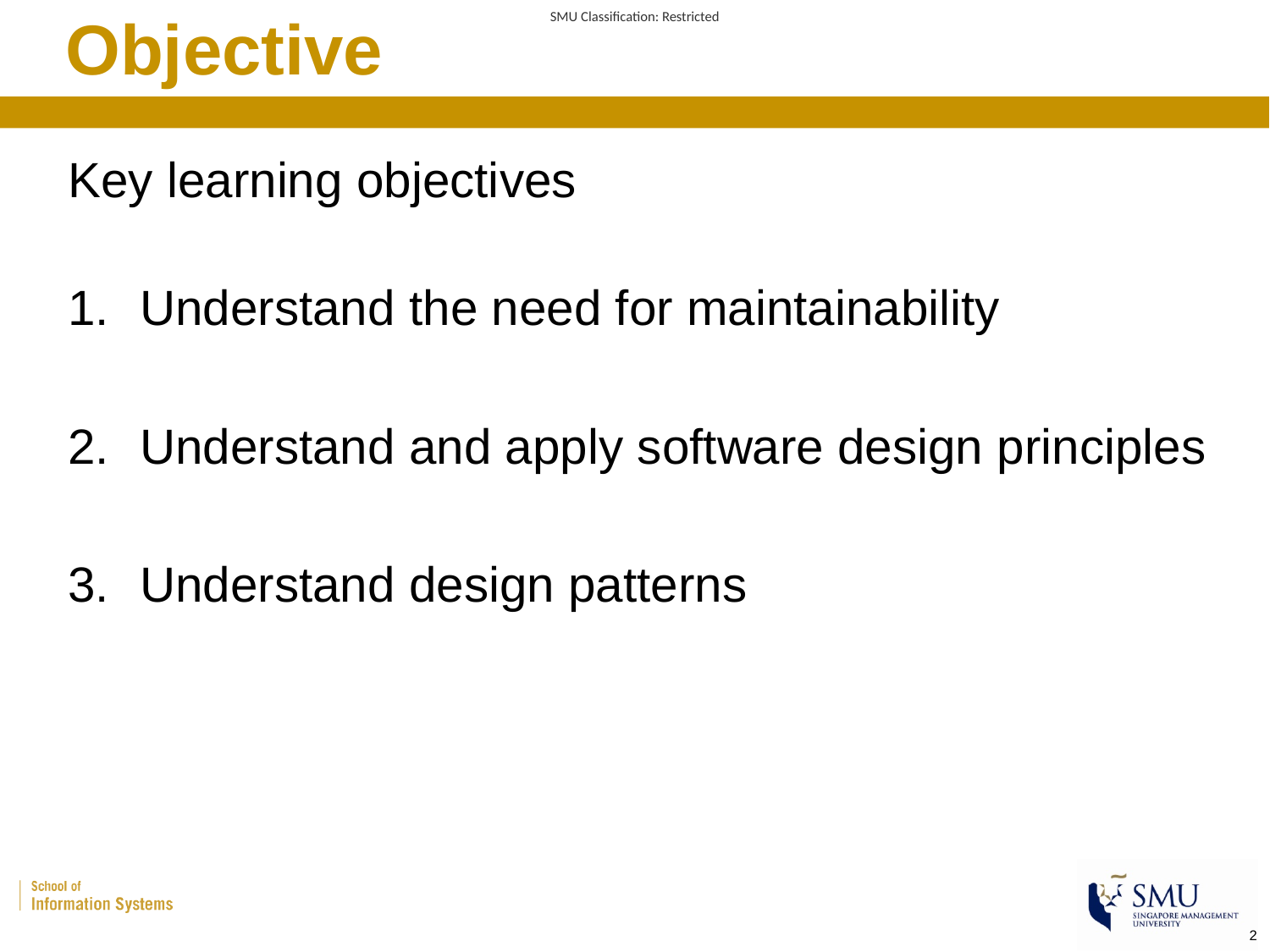

# Objective
Key learning objectives
Understand the need for maintainability

Understand and apply software design principles

Understand design patterns
2